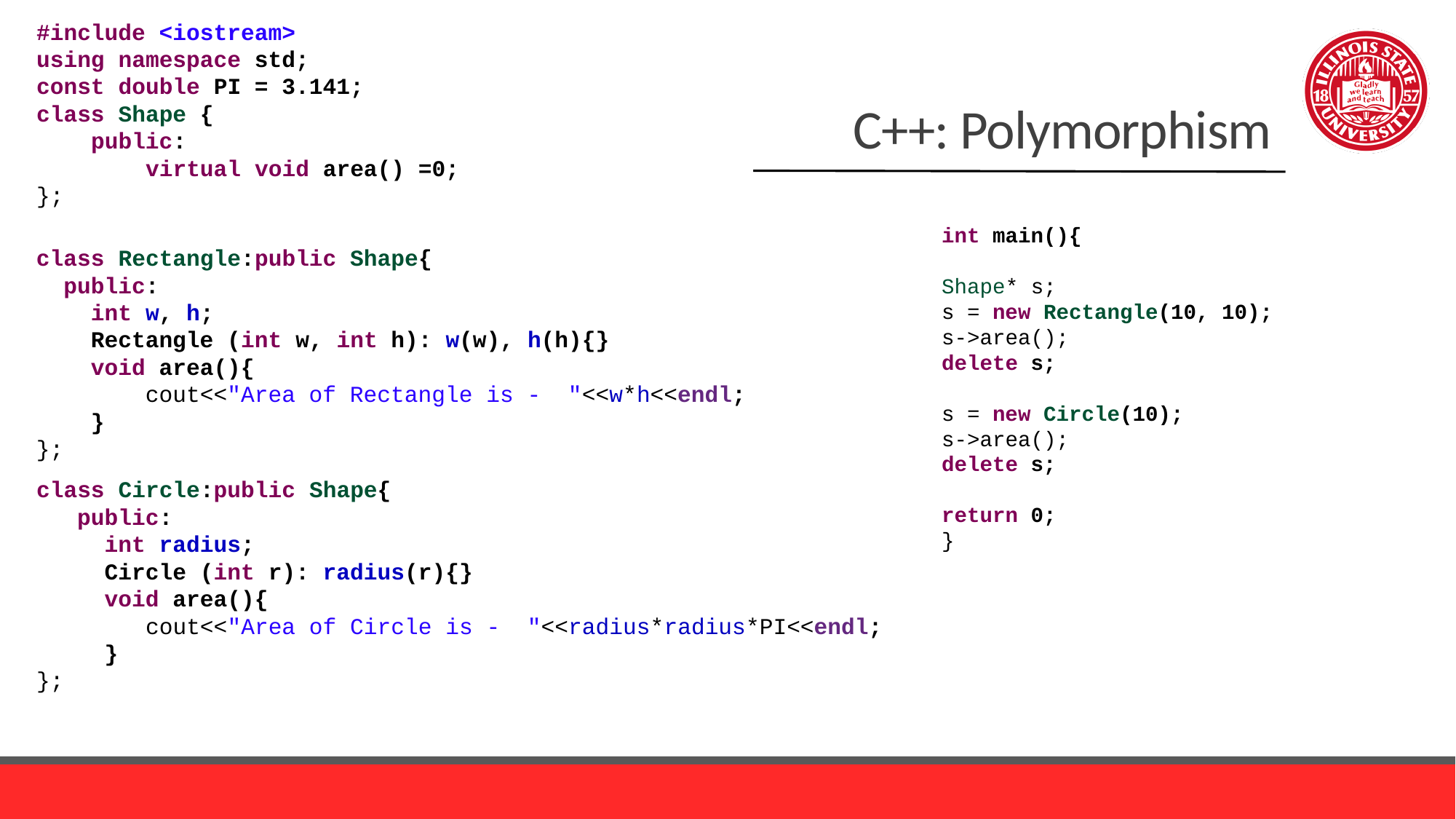

# C++: Polymorphism
#include <iostream>
using namespace std;
const double PI = 3.141;
class Shape {
    public:
	virtual void area() =0;
};
int main(){

Shape* s;
s = new Rectangle(10, 10);
s->area();
delete s;

s = new Circle(10);
s->area();
delete s;

return 0;
}
class Rectangle:public Shape{
  public:
    int w, h;
    Rectangle (int w, int h): w(w), h(h){}
    void area(){
	cout<<"Area of Rectangle is -  "<<w*h<<endl;
    }
};
class Circle:public Shape{
   public:
     int radius;
     Circle (int r): radius(r){}
     void area(){
	cout<<"Area of Circle is -  "<<radius*radius*PI<<endl;
     }
};